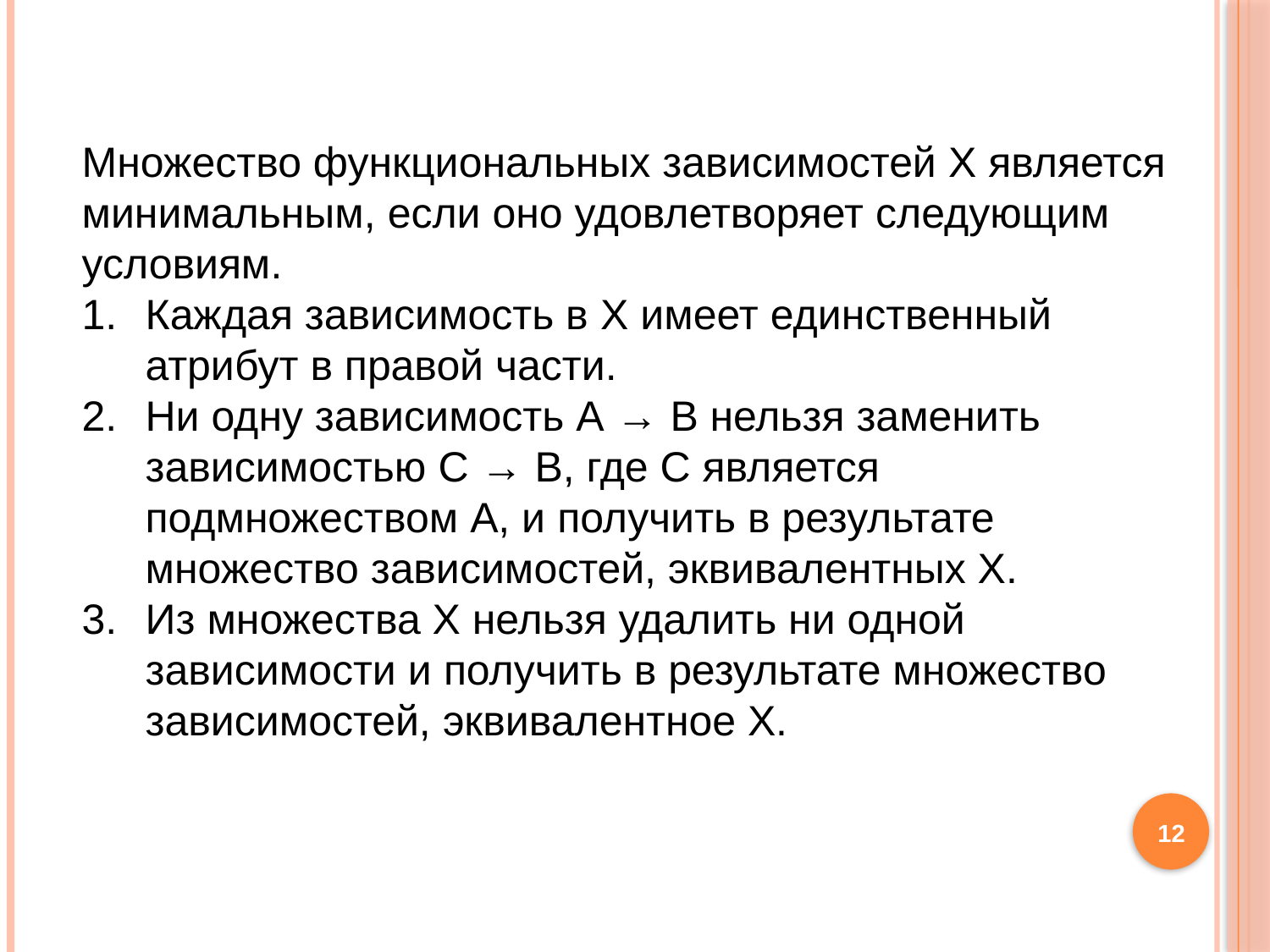

#
Множество функциональных зависимостей X является минимальным, если оно удовлетворяет следующим условиям.
Каждая зависимость в X имеет единственный атрибут в правой части.
Ни одну зависимость А → В нельзя заменить зависимостью C → В, где С является подмножеством А, и получить в результате множество зависимостей, эквивалентных Х.
Из множества Х нельзя удалить ни одной зависимости и получить в результате множество зависимостей, эквивалентное Х.
12